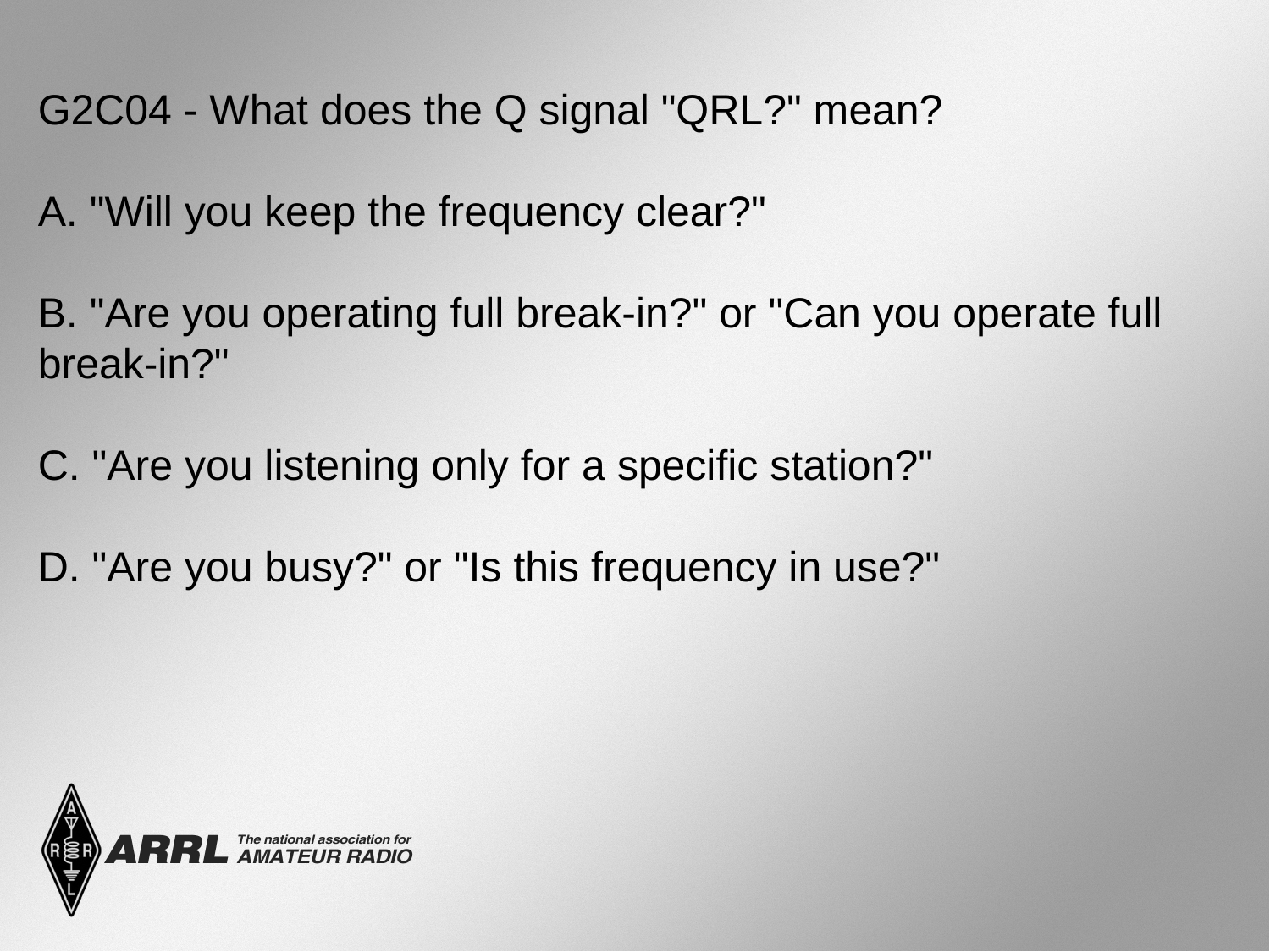

G2C04 - What does the Q signal "QRL?" mean?

A. "Will you keep the frequency clear?"

B. "Are you operating full break-in?" or "Can you operate full break-in?"

C. "Are you listening only for a specific station?"

D. "Are you busy?" or "Is this frequency in use?"